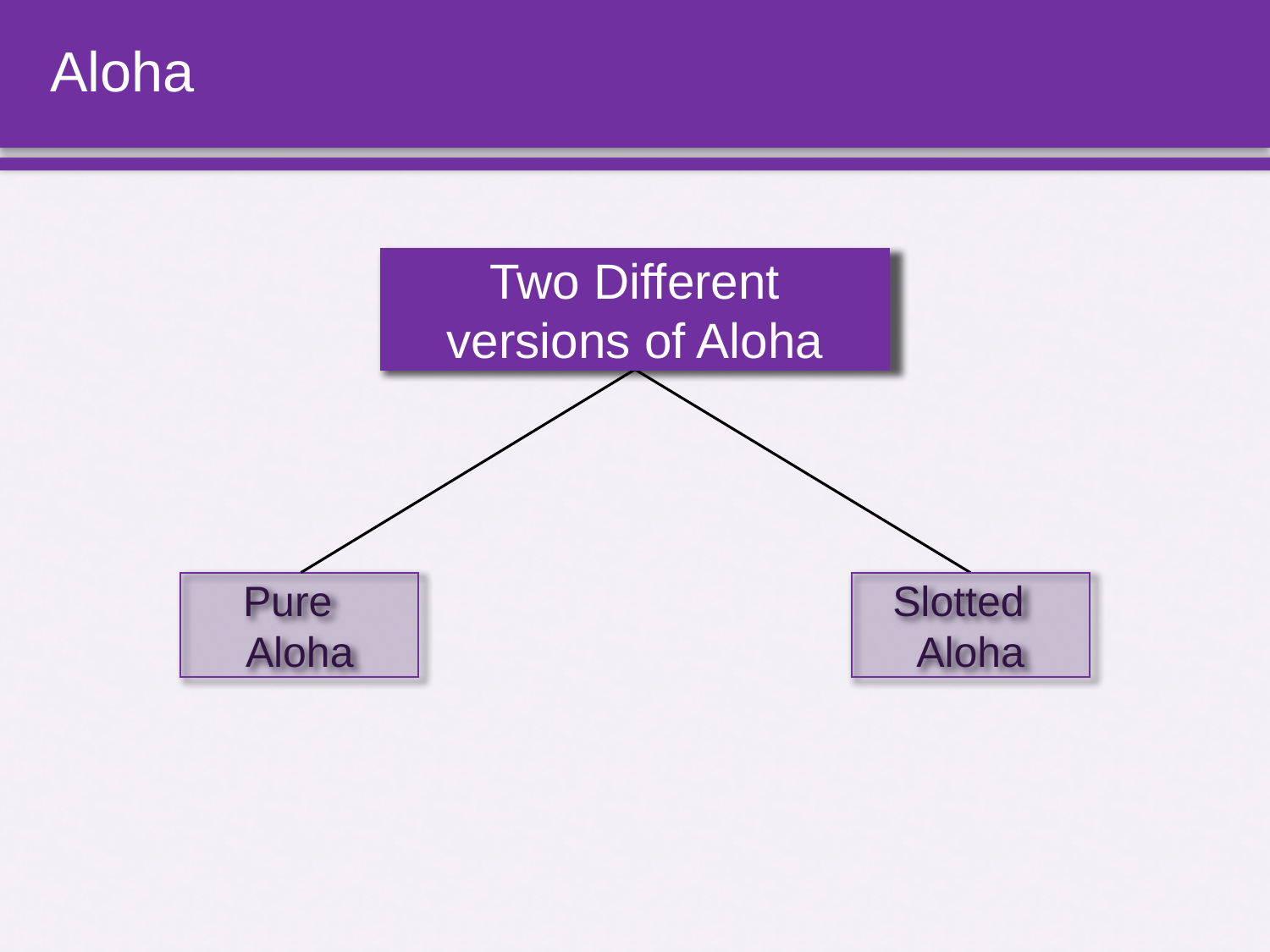

# Aloha
Two Different versions of Aloha
Pure   Aloha
Slotted   Aloha